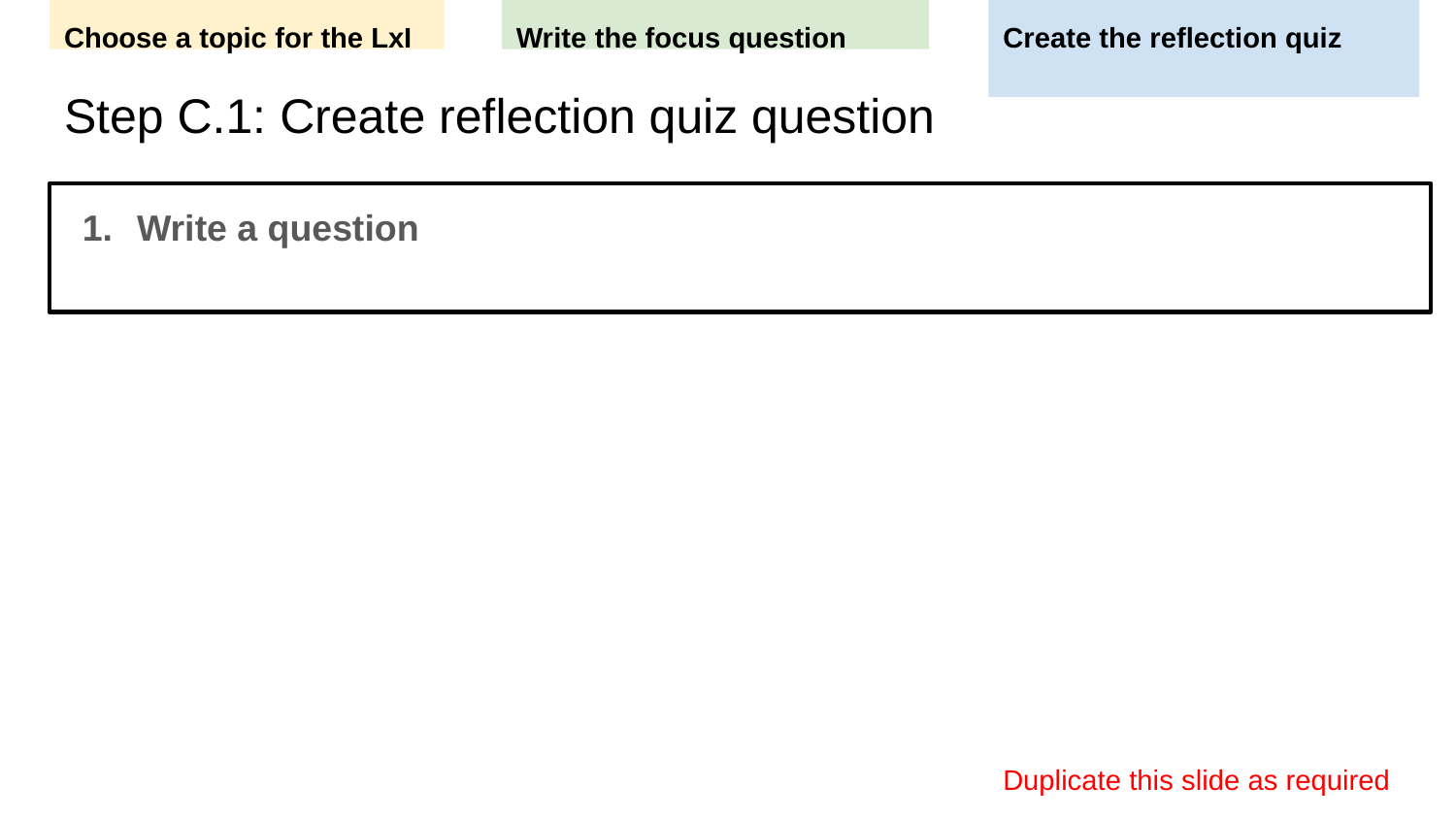

Choose a topic for the LxI
Write the focus question
Create the reflection quiz
# Step C.1: Create reflection quiz question
Write a question

Duplicate this slide as required